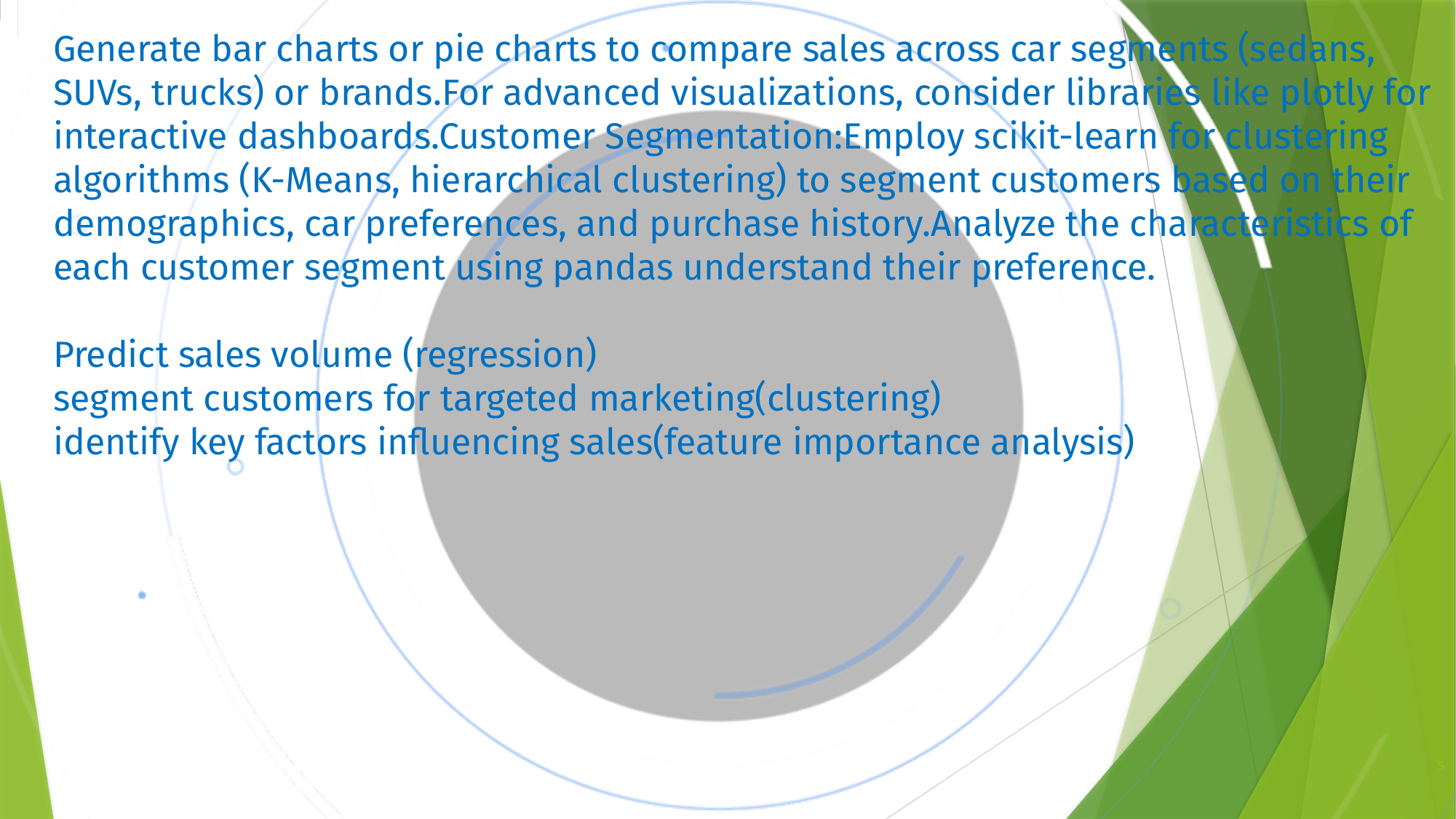

# Generate bar charts or pie charts to compare sales across car segments (sedans, SUVs, trucks) or brands.For advanced visualizations, consider libraries like plotly for interactive dashboards.Customer Segmentation:Employ scikit-learn for clustering algorithms (K-Means, hierarchical clustering) to segment customers based on their demographics, car preferences, and purchase history.Analyze the characteristics of each customer segment using pandas understand their preference. Predict sales volume (regression) segment customers for targeted marketing(clustering) identify key factors influencing sales(feature importance analysis)
5